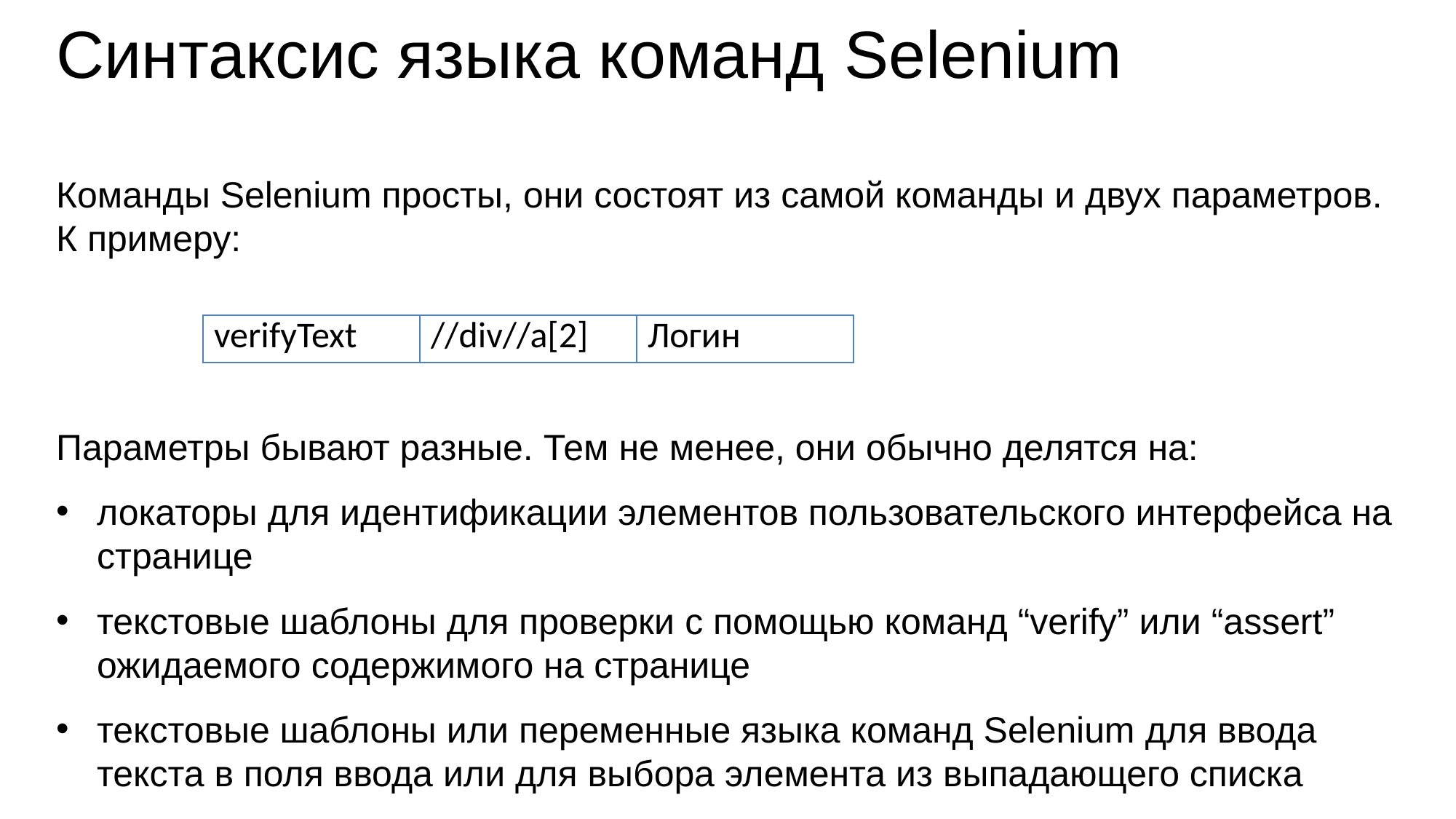

# Синтаксис языка команд Selenium
Команды Selenium просты, они состоят из самой команды и двух параметров. К примеру:

Параметры бывают разные. Тем не менее, они обычно делятся на:
локаторы для идентификации элементов пользовательского интерфейса на странице
текстовые шаблоны для проверки с помощью команд “verify” или “assert” ожидаемого содержимого на странице
текстовые шаблоны или переменные языка команд Selenium для ввода текста в поля ввода или для выбора элемента из выпадающего списка

| verifyText | //div//a[2] | Логин |
| --- | --- | --- |